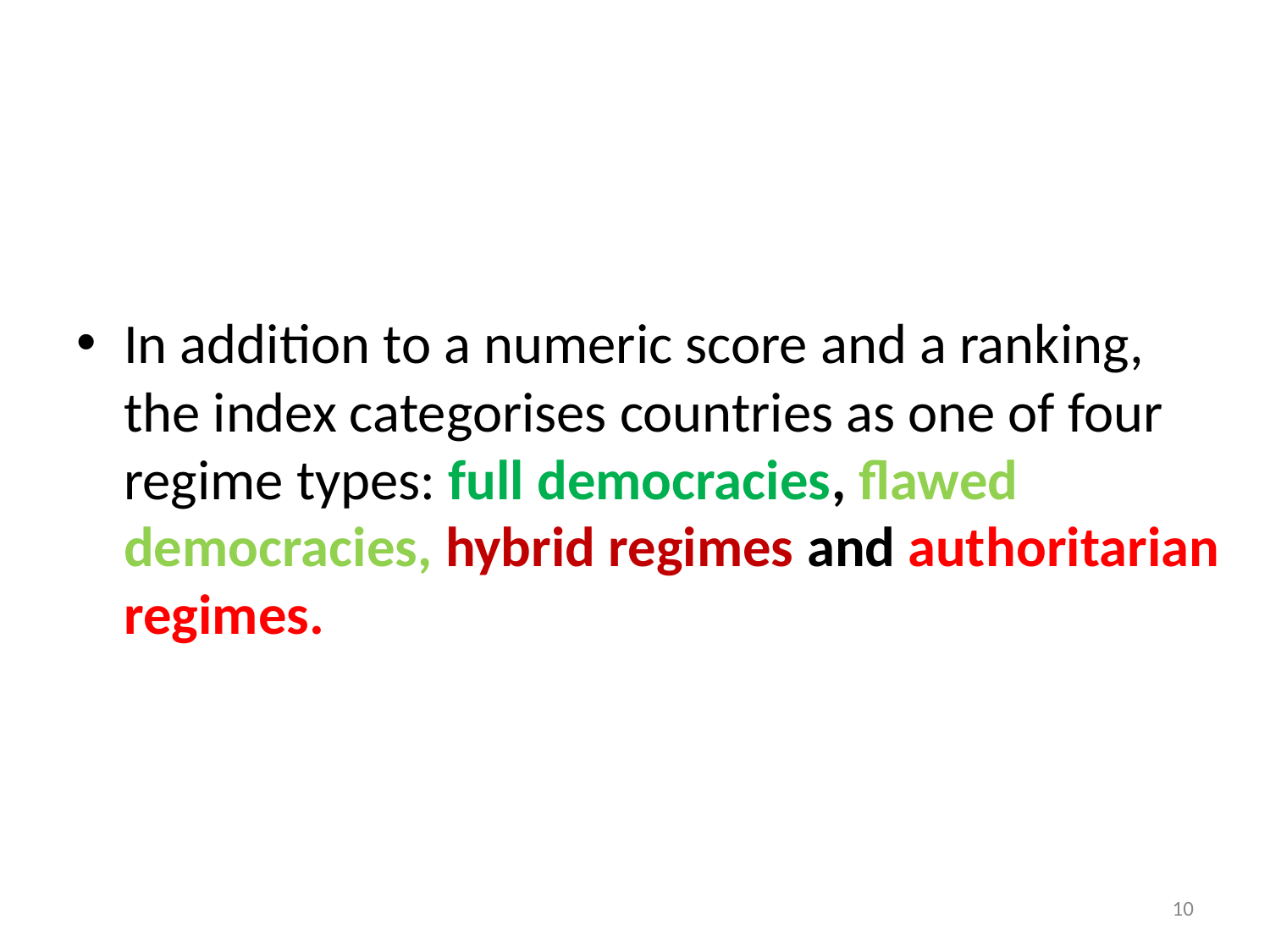

#

In addition to a numeric score and a ranking, the index categorises countries as one of four regime types: full democracies, flawed democracies, hybrid regimes and authoritarian regimes.
10